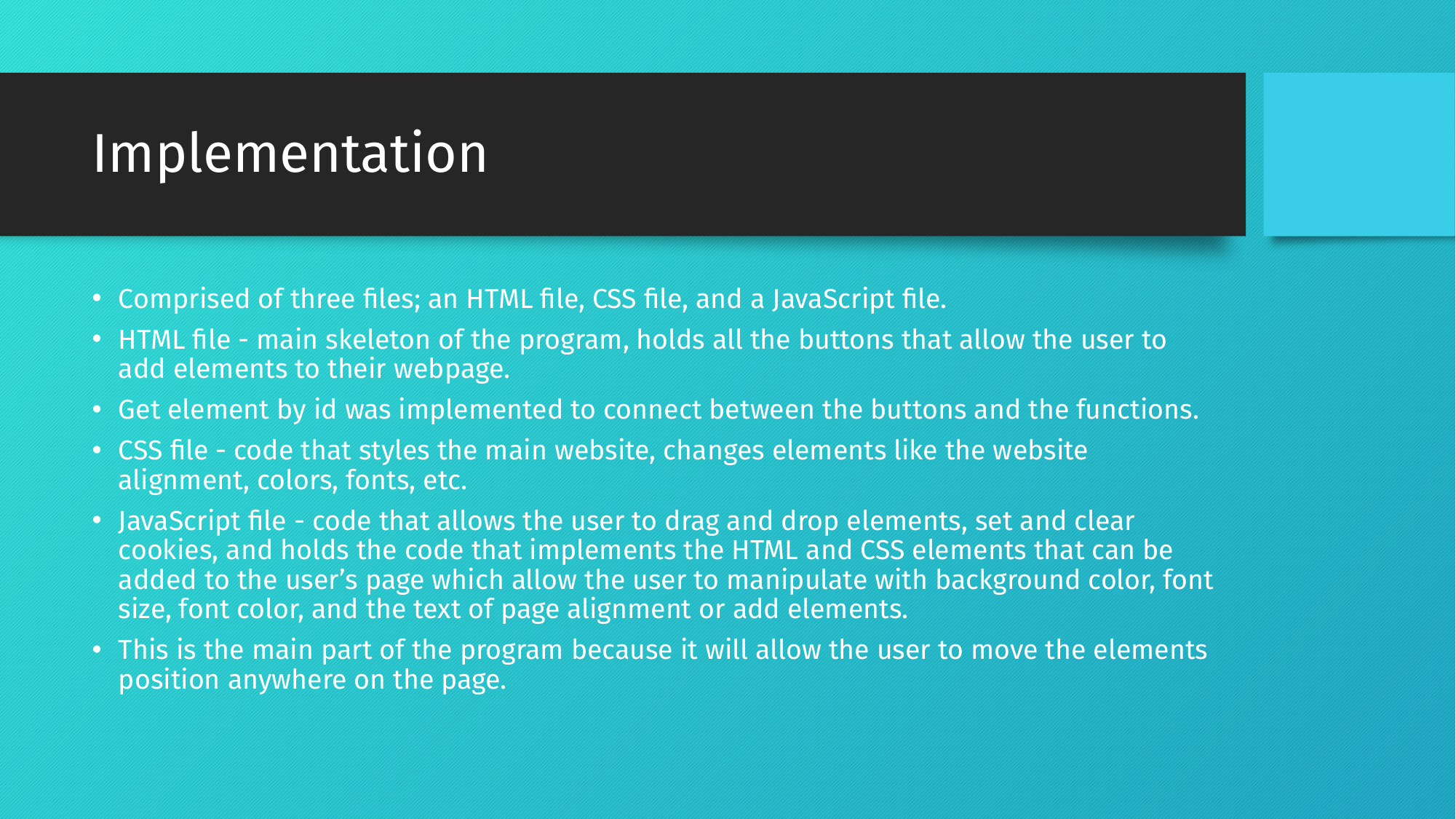

# Implementation
Comprised of three files; an HTML file, CSS file, and a JavaScript file.
HTML file - main skeleton of the program, holds all the buttons that allow the user to add elements to their webpage.
Get element by id was implemented to connect between the buttons and the functions.
CSS file - code that styles the main website, changes elements like the website alignment, colors, fonts, etc.
JavaScript file - code that allows the user to drag and drop elements, set and clear cookies, and holds the code that implements the HTML and CSS elements that can be added to the user’s page which allow the user to manipulate with background color, font size, font color, and the text of page alignment or add elements.
This is the main part of the program because it will allow the user to move the elements position anywhere on the page.